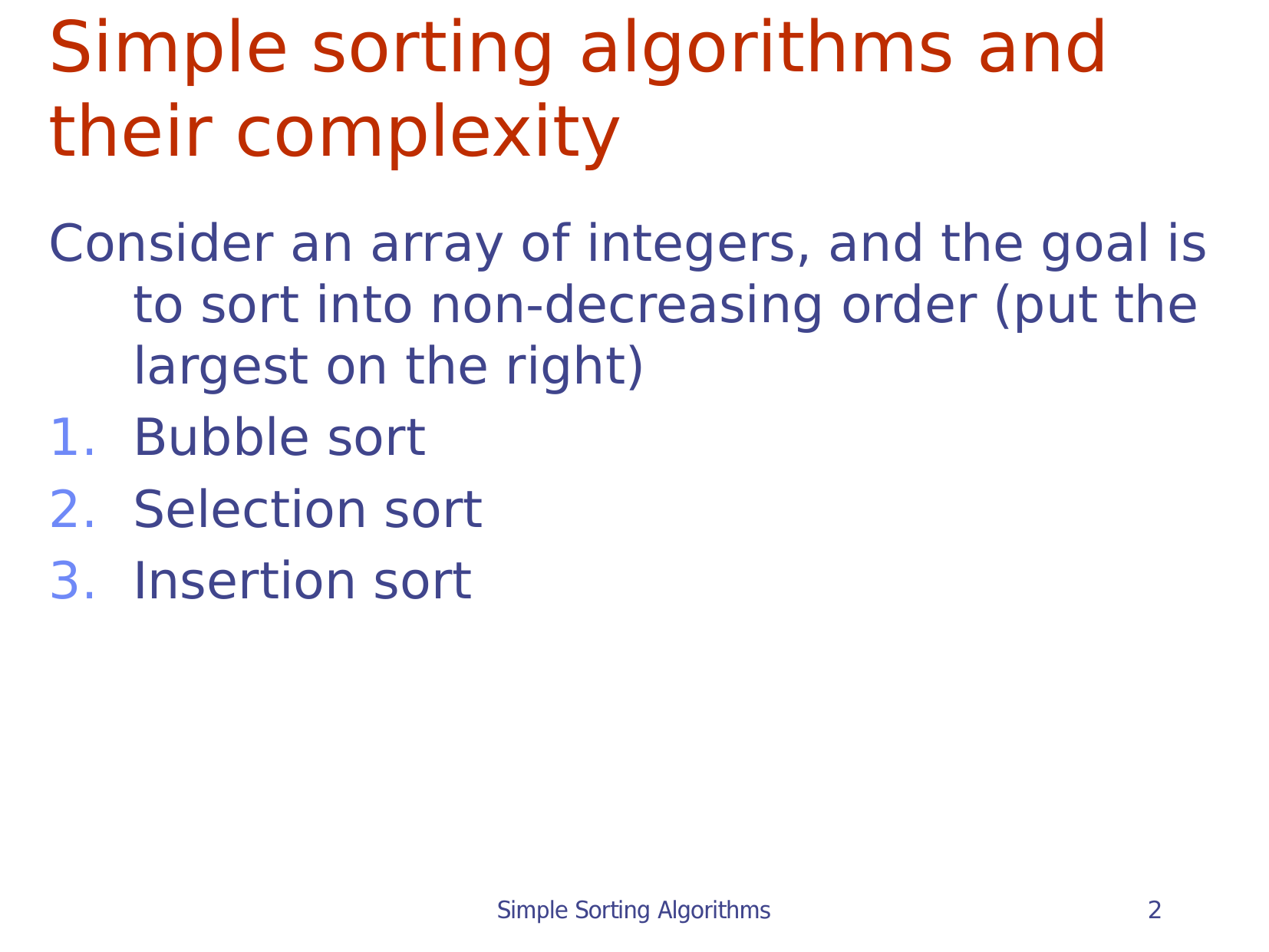

# Simple sorting algorithms and their complexity
Consider an array of integers, and the goal is to sort into non-decreasing order (put the largest on the right)
Bubble sort
Selection sort
Insertion sort
Simple Sorting Algorithms
2